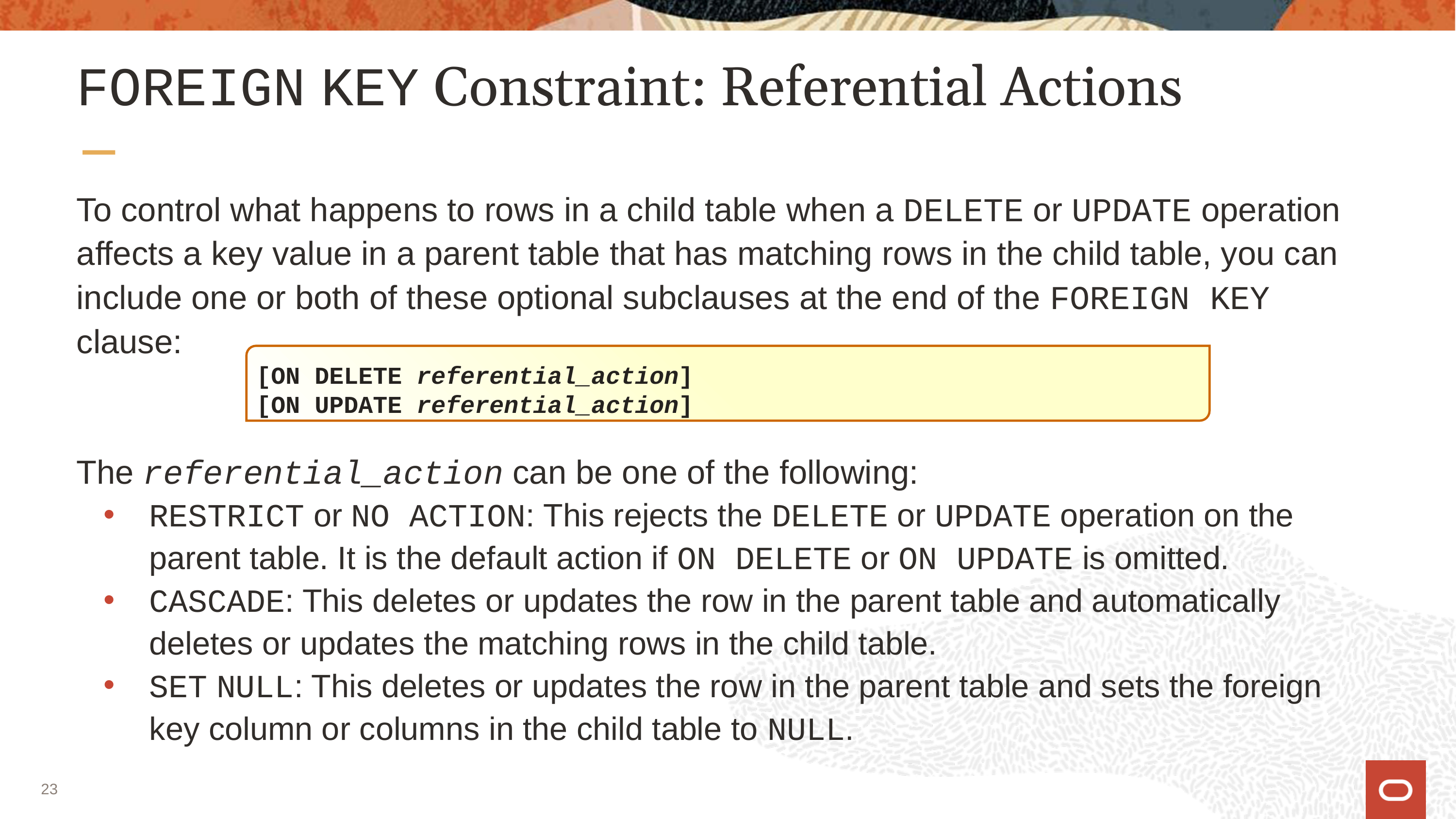

# FOREIGN KEY Constraint: Referential Actions
To control what happens to rows in a child table when a DELETE or UPDATE operation affects a key value in a parent table that has matching rows in the child table, you can include one or both of these optional subclauses at the end of the FOREIGN KEY clause:

The referential_action can be one of the following:
RESTRICT or NO ACTION: This rejects the DELETE or UPDATE operation on the parent table. It is the default action if ON DELETE or ON UPDATE is omitted.
CASCADE: This deletes or updates the row in the parent table and automatically deletes or updates the matching rows in the child table.
SET NULL: This deletes or updates the row in the parent table and sets the foreign key column or columns in the child table to NULL.
[ON DELETE referential_action]
[ON UPDATE referential_action]